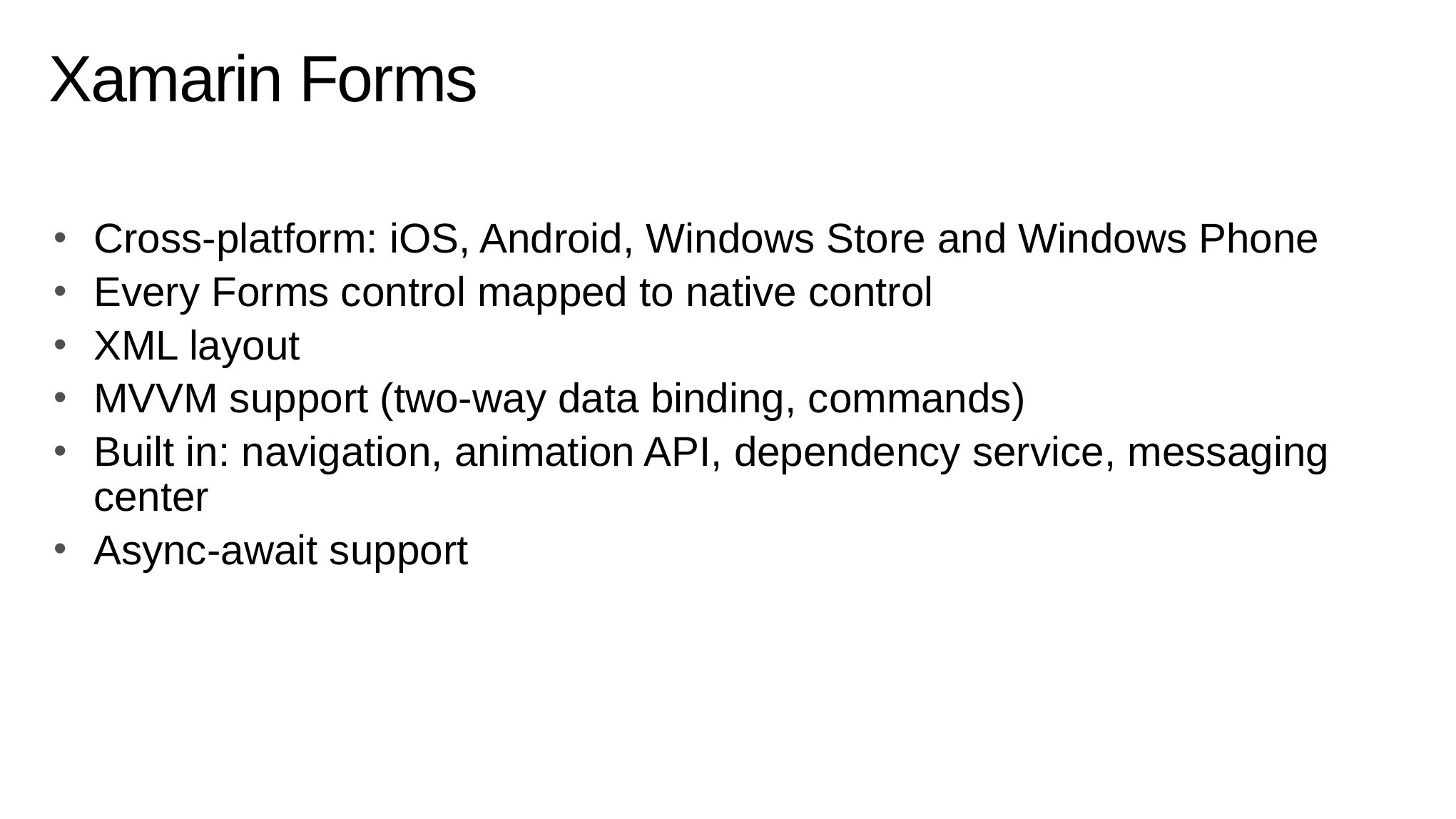

# Xamarin Forms

Cross-platform: iOS, Android, Windows Store and Windows Phone
Every Forms control mapped to native control
XML layout
MVVM support (two-way data binding, commands)
Built in: navigation, animation API, dependency service, messaging center
Async-await support